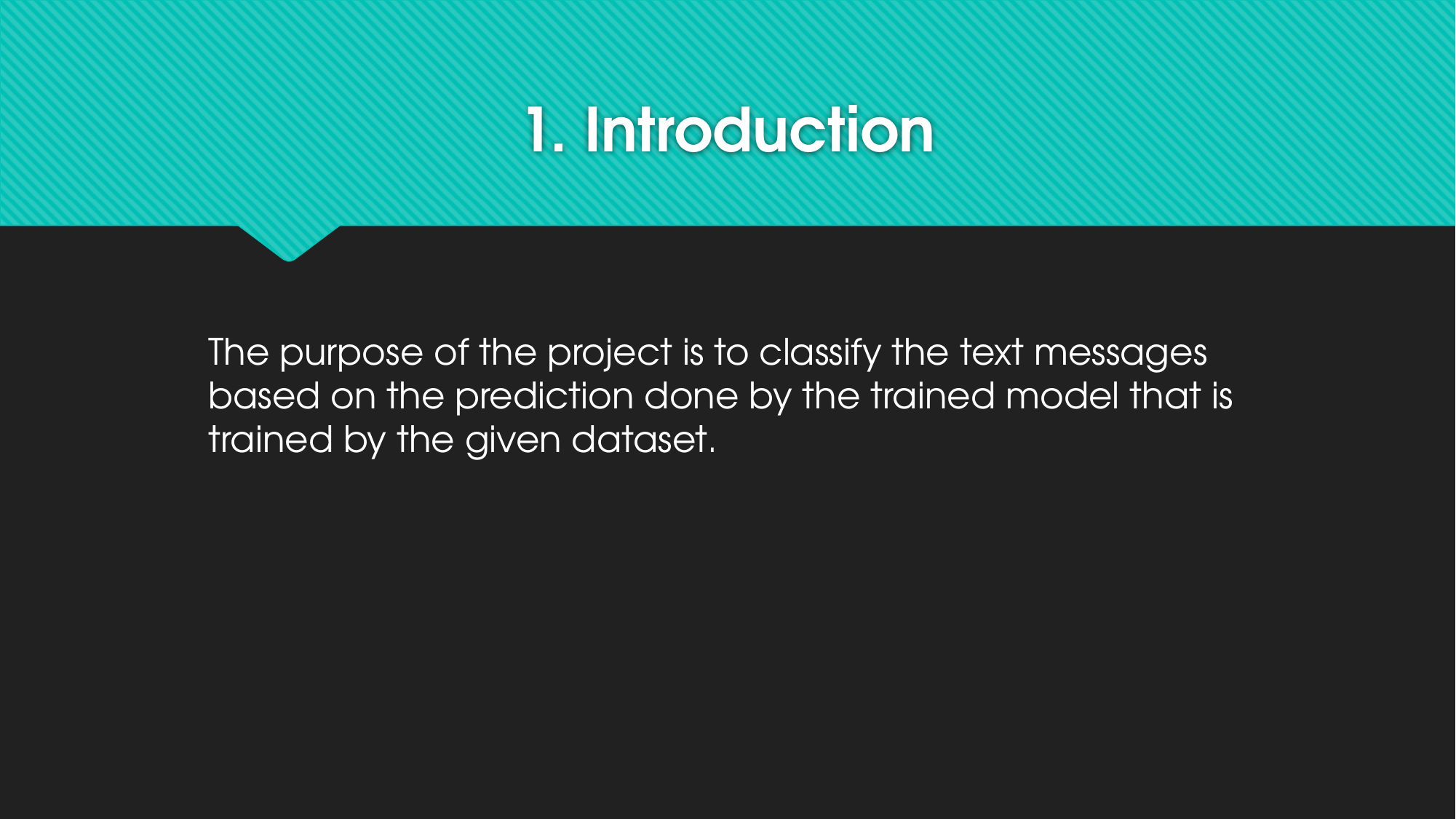

# 1. Introduction
The purpose of the project is to classify the text messages based on the prediction done by the trained model that is trained by the given dataset.